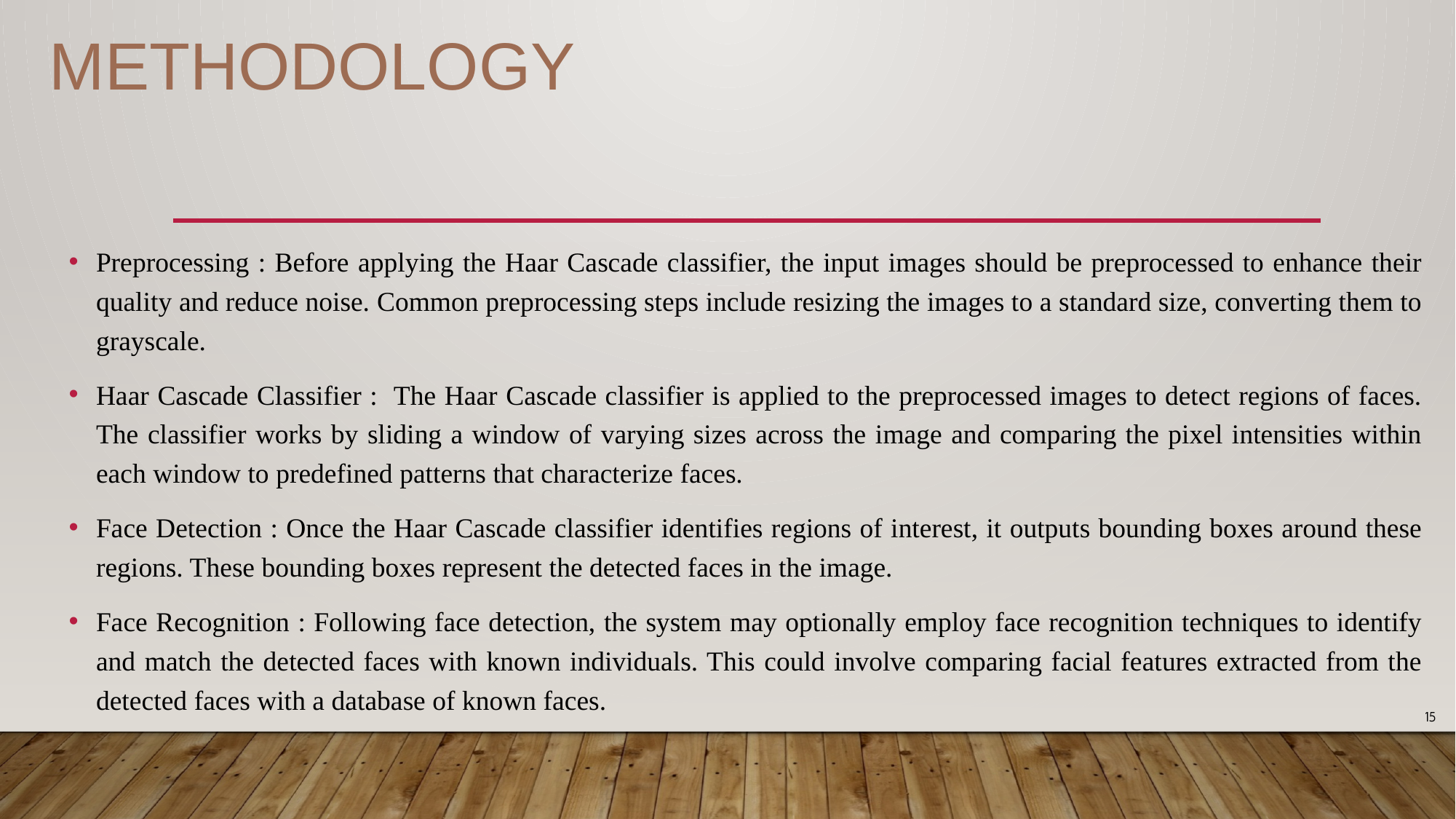

methodology

Preprocessing : Before applying the Haar Cascade classifier, the input images should be preprocessed to enhance their quality and reduce noise. Common preprocessing steps include resizing the images to a standard size, converting them to grayscale.
Haar Cascade Classifier :  The Haar Cascade classifier is applied to the preprocessed images to detect regions of faces. The classifier works by sliding a window of varying sizes across the image and comparing the pixel intensities within each window to predefined patterns that characterize faces.
Face Detection : Once the Haar Cascade classifier identifies regions of interest, it outputs bounding boxes around these regions. These bounding boxes represent the detected faces in the image.
Face Recognition : Following face detection, the system may optionally employ face recognition techniques to identify and match the detected faces with known individuals. This could involve comparing facial features extracted from the detected faces with a database of known faces.

15